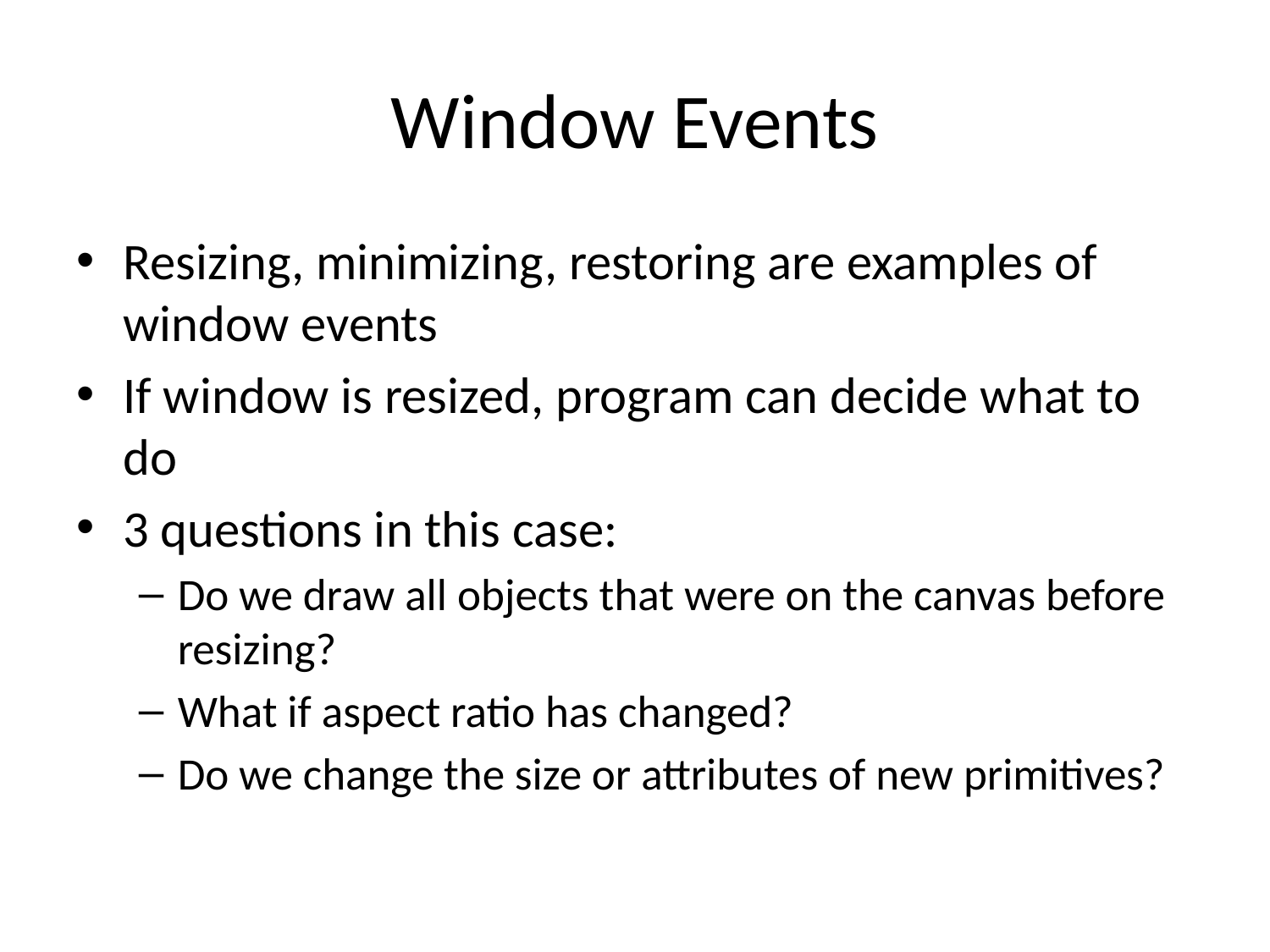

# Window Events
Resizing, minimizing, restoring are examples of window events
If window is resized, program can decide what to do
3 questions in this case:
Do we draw all objects that were on the canvas before resizing?
What if aspect ratio has changed?
Do we change the size or attributes of new primitives?